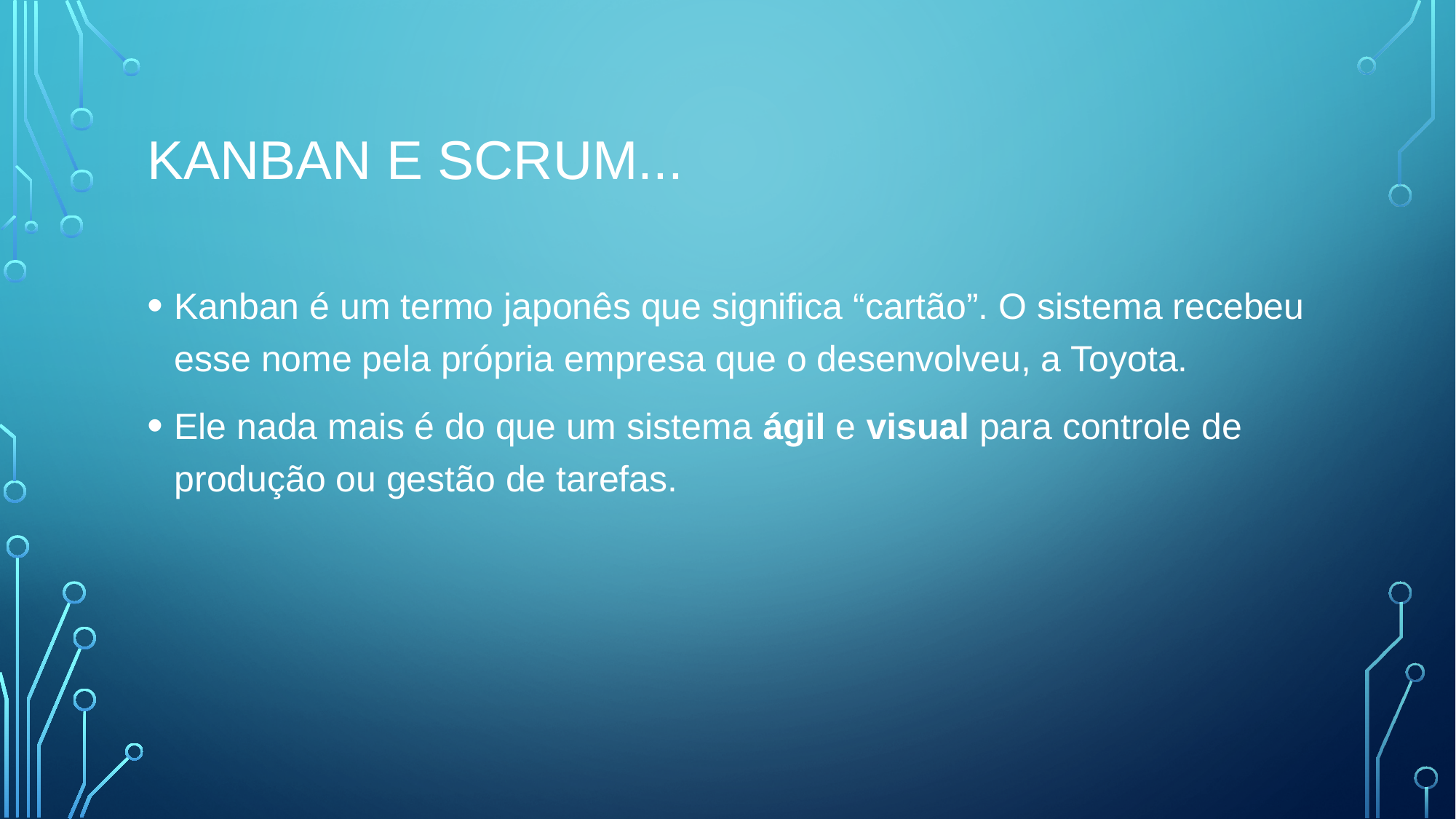

# KANBAN e Scrum...
Kanban é um termo japonês que significa “cartão”. O sistema recebeu esse nome pela própria empresa que o desenvolveu, a Toyota.
Ele nada mais é do que um sistema ágil e visual para controle de produção ou gestão de tarefas.